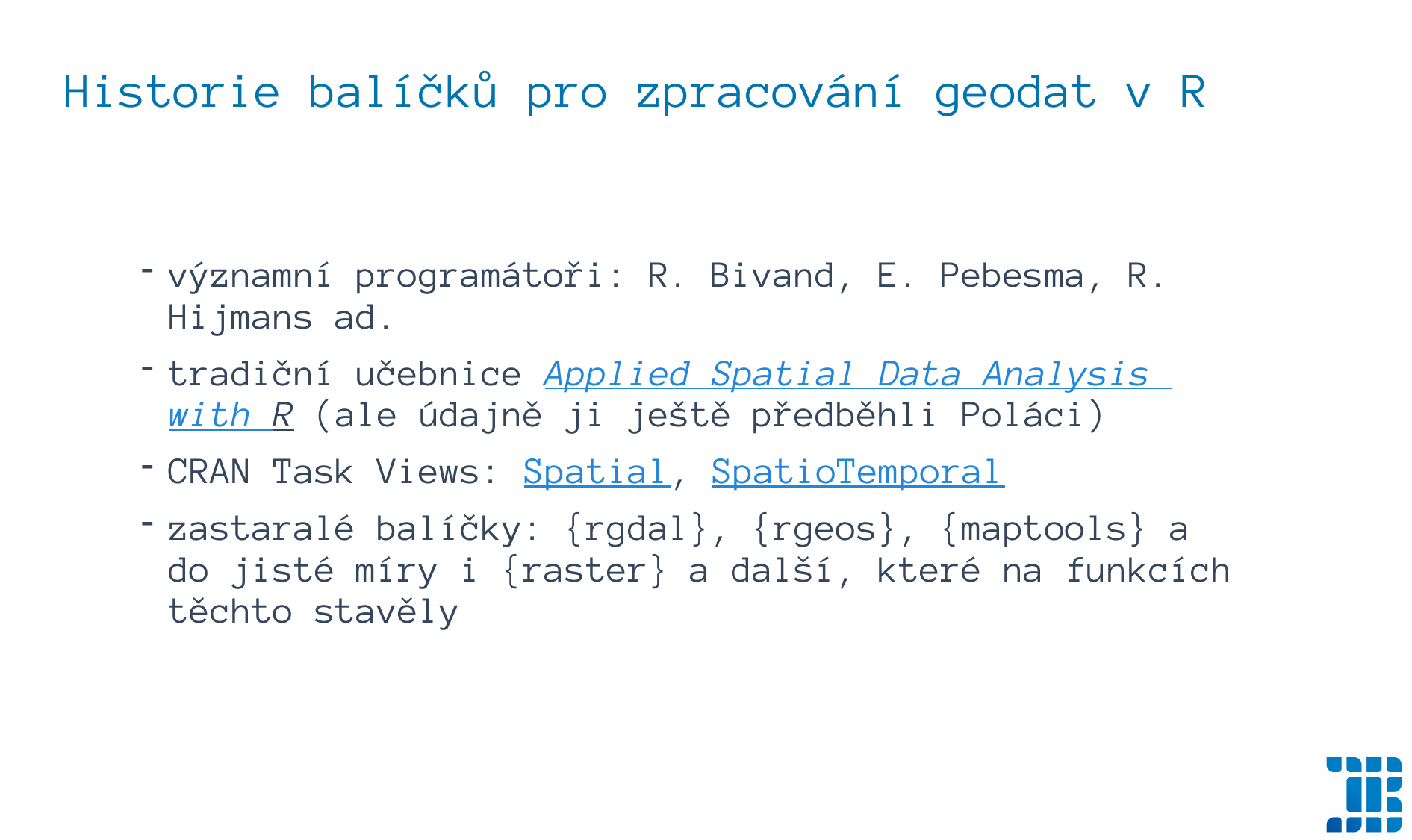

Historie balíčků pro zpracování geodat v R
významní programátoři: R. Bivand, E. Pebesma, R. Hijmans ad.
tradiční učebnice Applied Spatial Data Analysis with R (ale údajně ji ještě předběhli Poláci)
CRAN Task Views: Spatial, SpatioTemporal
zastaralé balíčky: {rgdal}, {rgeos}, {maptools} a do jisté míry i {raster} a další, které na funkcích těchto stavěly